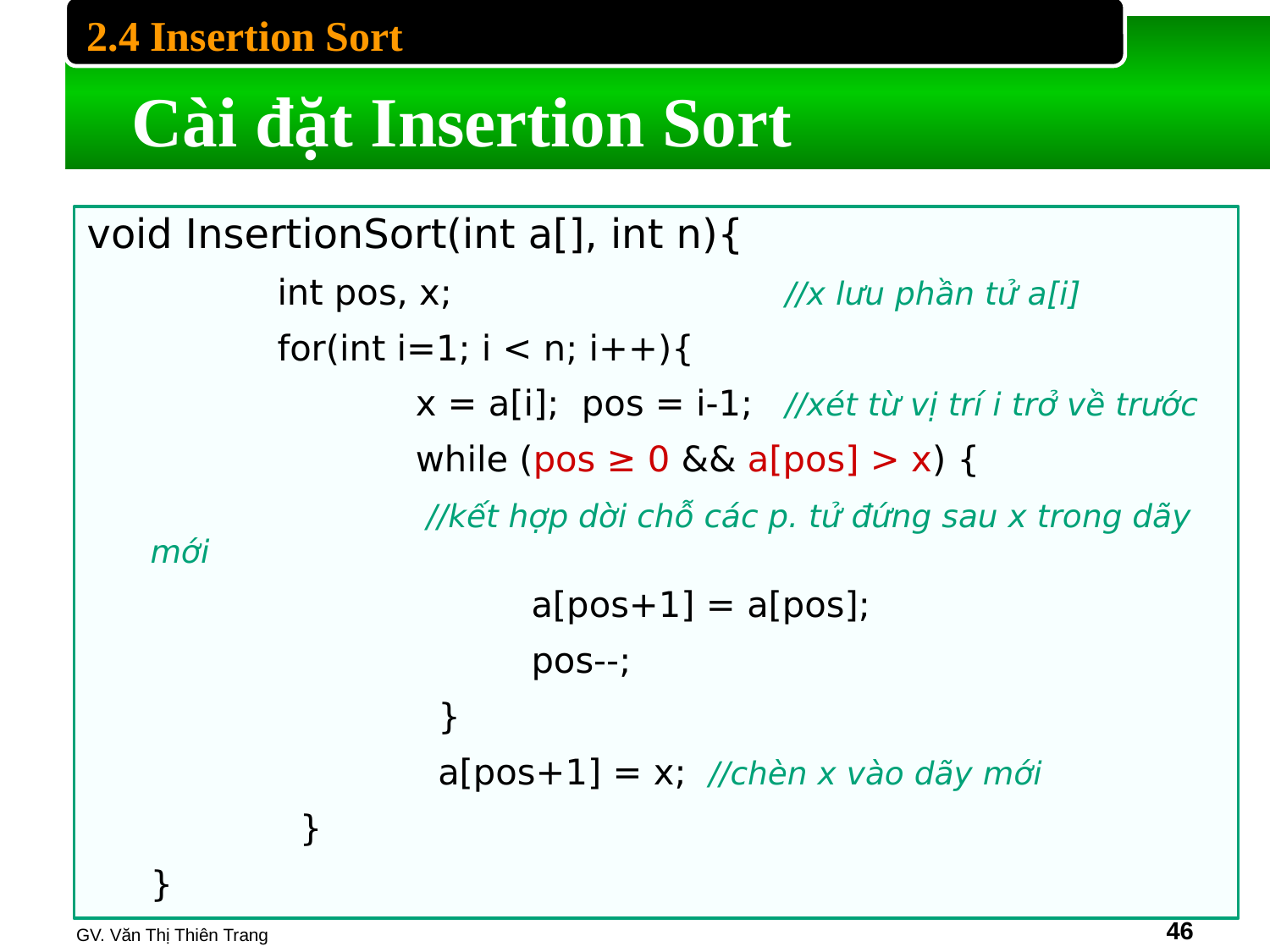

2.4 Insertion Sort
# Cài đặt Insertion Sort
void InsertionSort(int a[], int n){
	int pos, x;			//x lưu phần tử a[i]
	for(int i=1; i < n; i++){
		 x = a[i];  pos = i-1;	//xét từ vị trí i trở về trước
		 while (pos ≥ 0 && a[pos] > x) {
		  //kết hợp dời chỗ các p. tử đứng sau x trong dãy mới
               	 	a[pos+1] = a[pos];
		        	pos--;
		   }
		   a[pos+1] = x;  //chèn x vào dãy mới
	  }
}
GV. Văn Thị Thiên Trang
46